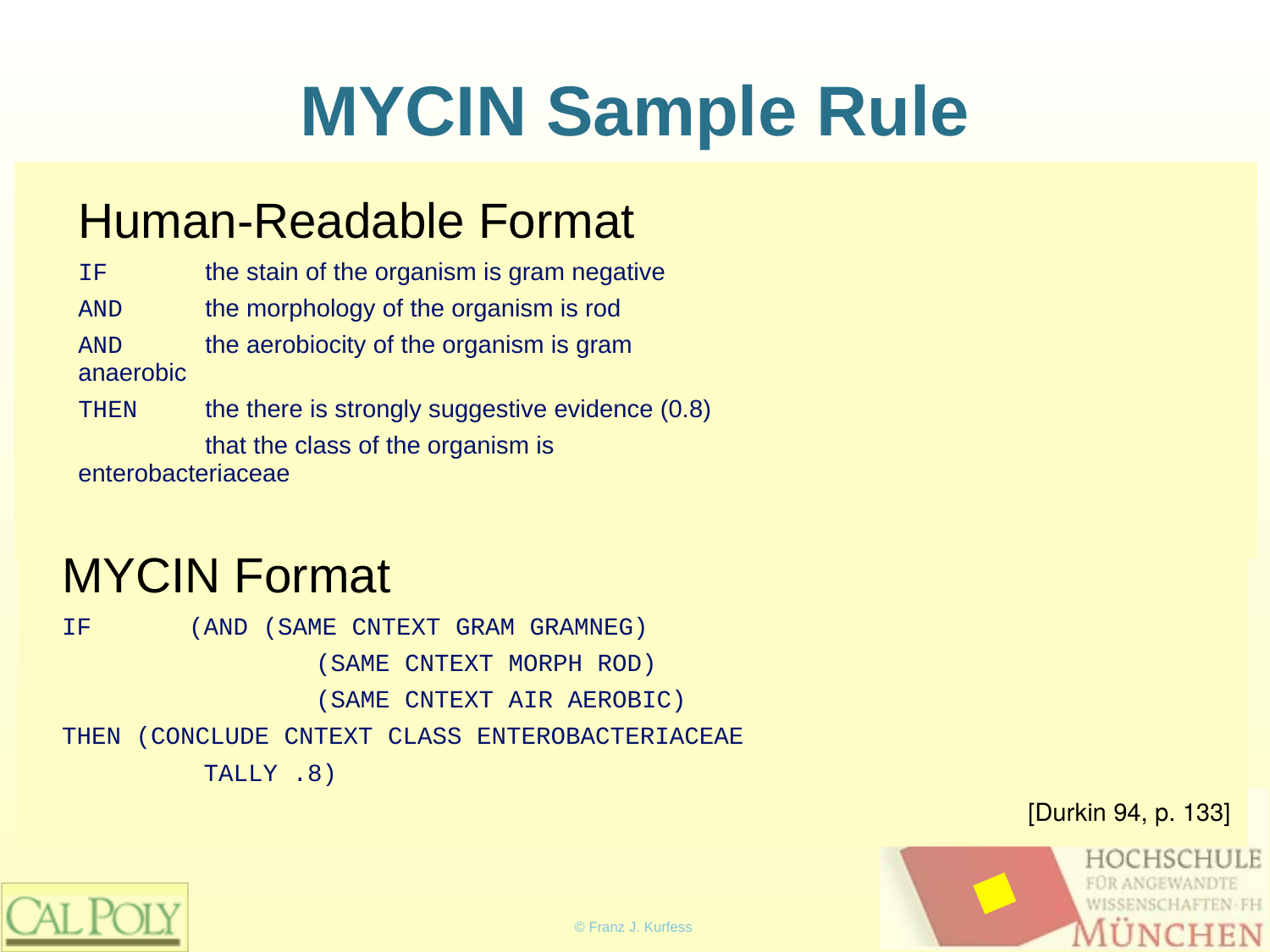

# MYCIN Sample Rule

Human-Readable Format
IF	the stain of the organism is gram negative
AND	the morphology of the organism is rod
AND	the aerobiocity of the organism is gram anaerobic
THEN	the there is strongly suggestive evidence (0.8)
	that the class of the organism is enterobacteriaceae

MYCIN Format
IF	(AND (SAME CNTEXT GRAM GRAMNEG)
		(SAME CNTEXT MORPH ROD)
		(SAME CNTEXT AIR AEROBIC)
THEN (CONCLUDE CNTEXT CLASS ENTEROBACTERIACEAE
	 TALLY .8)
[Durkin 94, p. 133]
109